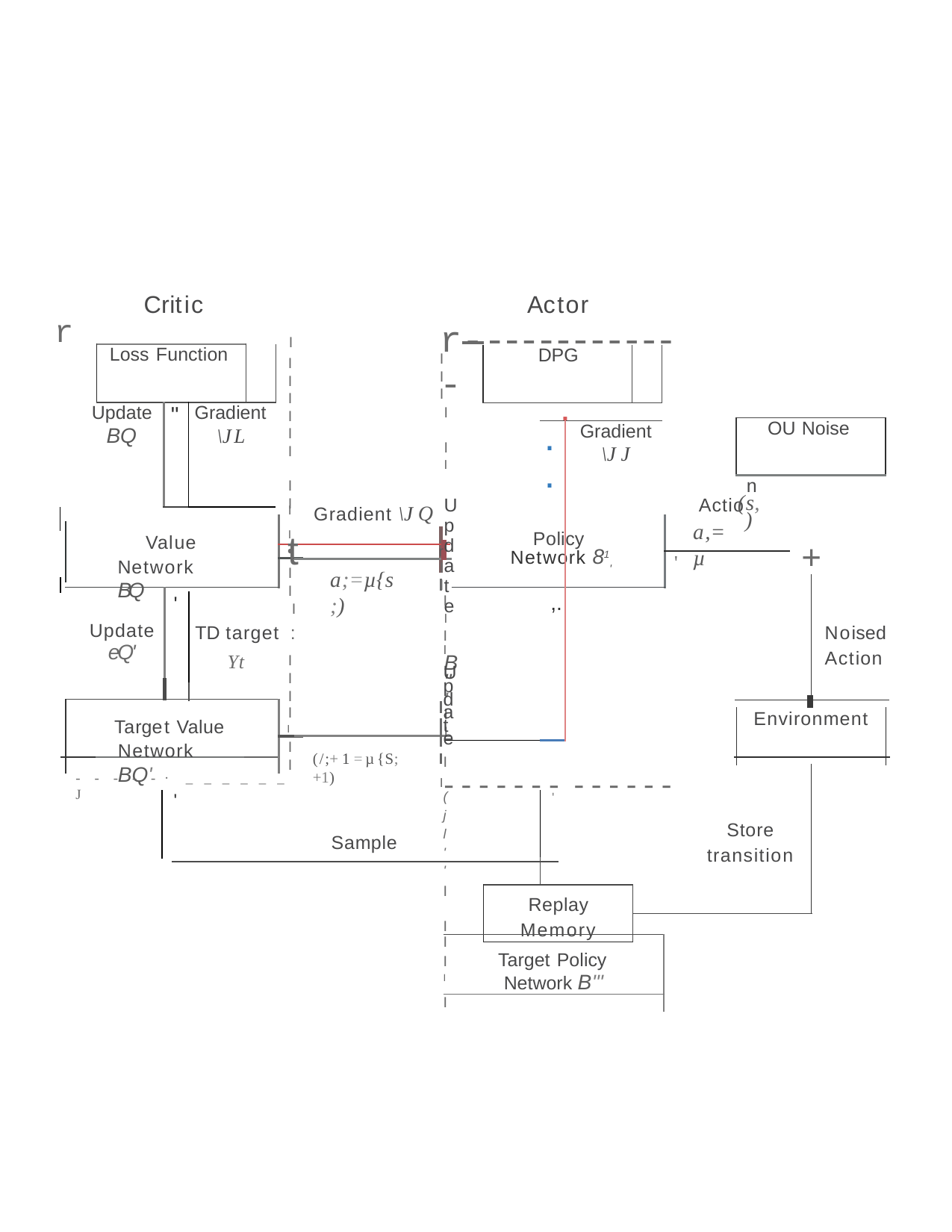

Critic
r 	I
Actor
r-------------
|  | Loss Function |  |  |  |
| --- | --- | --- | --- | --- |
| Update BQ |  | " | Gradient \JL |  |
|  |  |  |  |  |
|  | DPG |  |  |  |
| --- | --- | --- | --- | --- |
| I I I Update I B"' I I |  |  |  |  |
|  |  | .. | Gradient \J J |  |
I
I I I I I I
I
I
·
| OU Noise |  |
| --- | --- |
| n (s,) |  |
I I
Actio
I   Gradient \J Q  t
a,=µ
Policy
Value Network BQ
I
•
+
r
'
Network 81
'
I
I I
a;=µ{s;)
I
'
| I I I Update I (jl'' I I | ,. |
| --- | --- |
| I I Target Policy I Network B'" |  |
| I |  |
I
TD target  :
Noised Action
Update
eQ'
Yt
I I I
I
I
Environment
Target Value Network BQ'
I
(/;+ 1 =µ{S;+1)
I
I-------  ------
- - - - -·  _  _  _  _  _  _  J
'
'
Store transition
Sample
Replay Memory